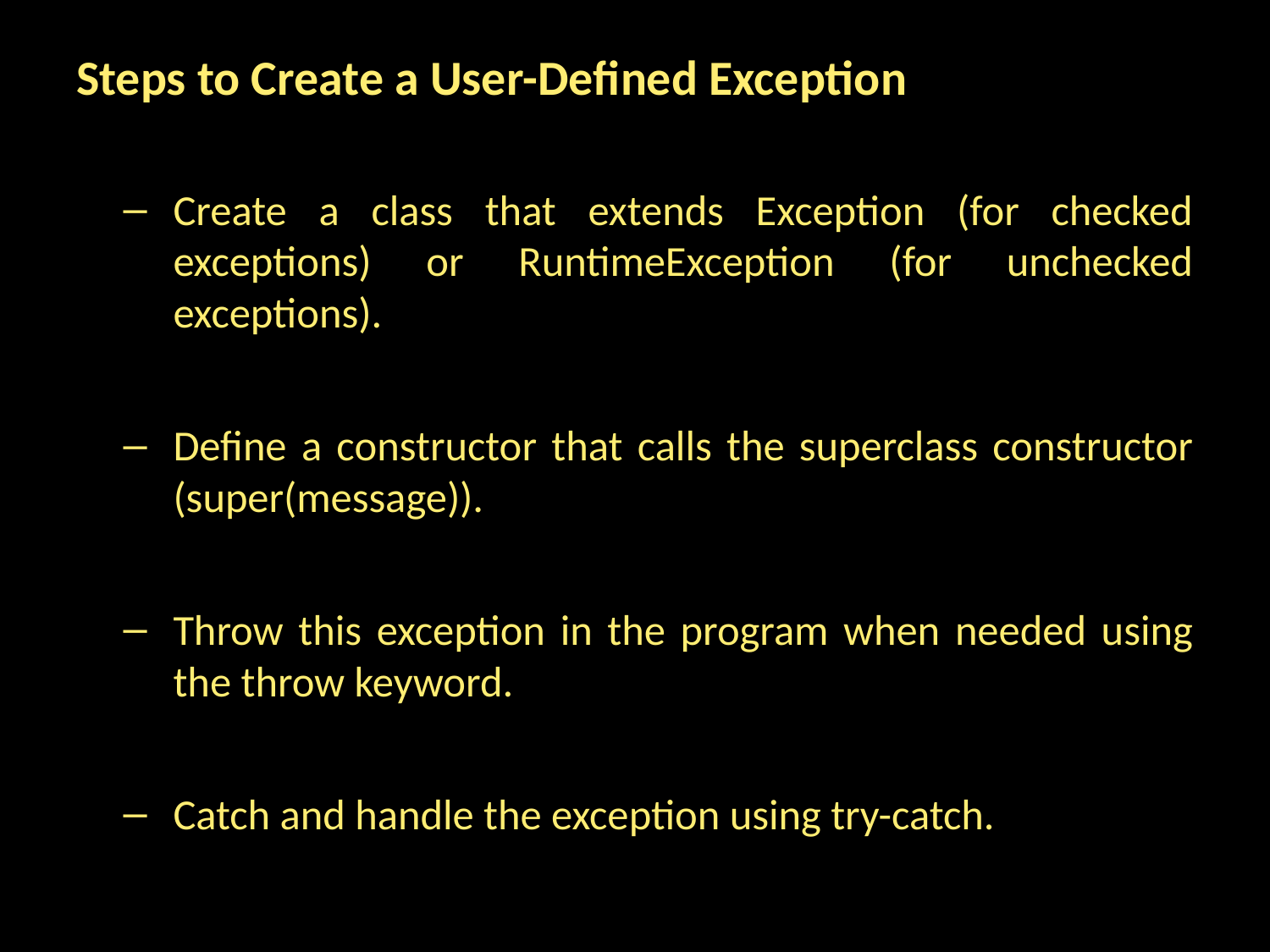

Steps to Create a User-Defined Exception

Create a class that extends Exception (for checked exceptions) or RuntimeException (for unchecked exceptions).

Define a constructor that calls the superclass constructor (super(message)).

Throw this exception in the program when needed using the throw keyword.

Catch and handle the exception using try-catch.